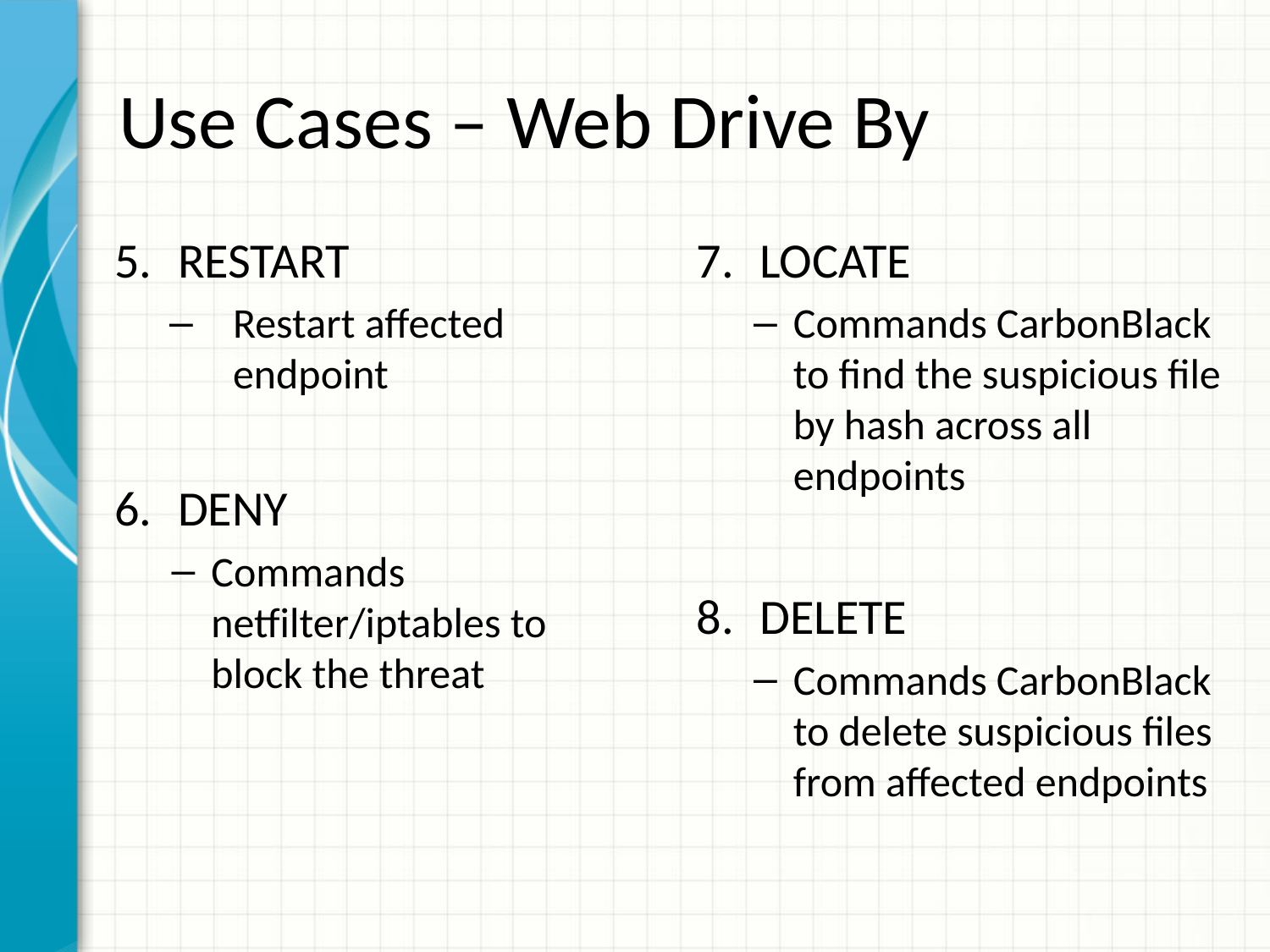

# Use Cases – Web Drive By
RESTART
Restart affected endpoint

DENY
Commands netfilter/iptables to block the threat
LOCATE
Commands CarbonBlack to find the suspicious file by hash across all endpoints

DELETE
Commands CarbonBlack to delete suspicious files from affected endpoints